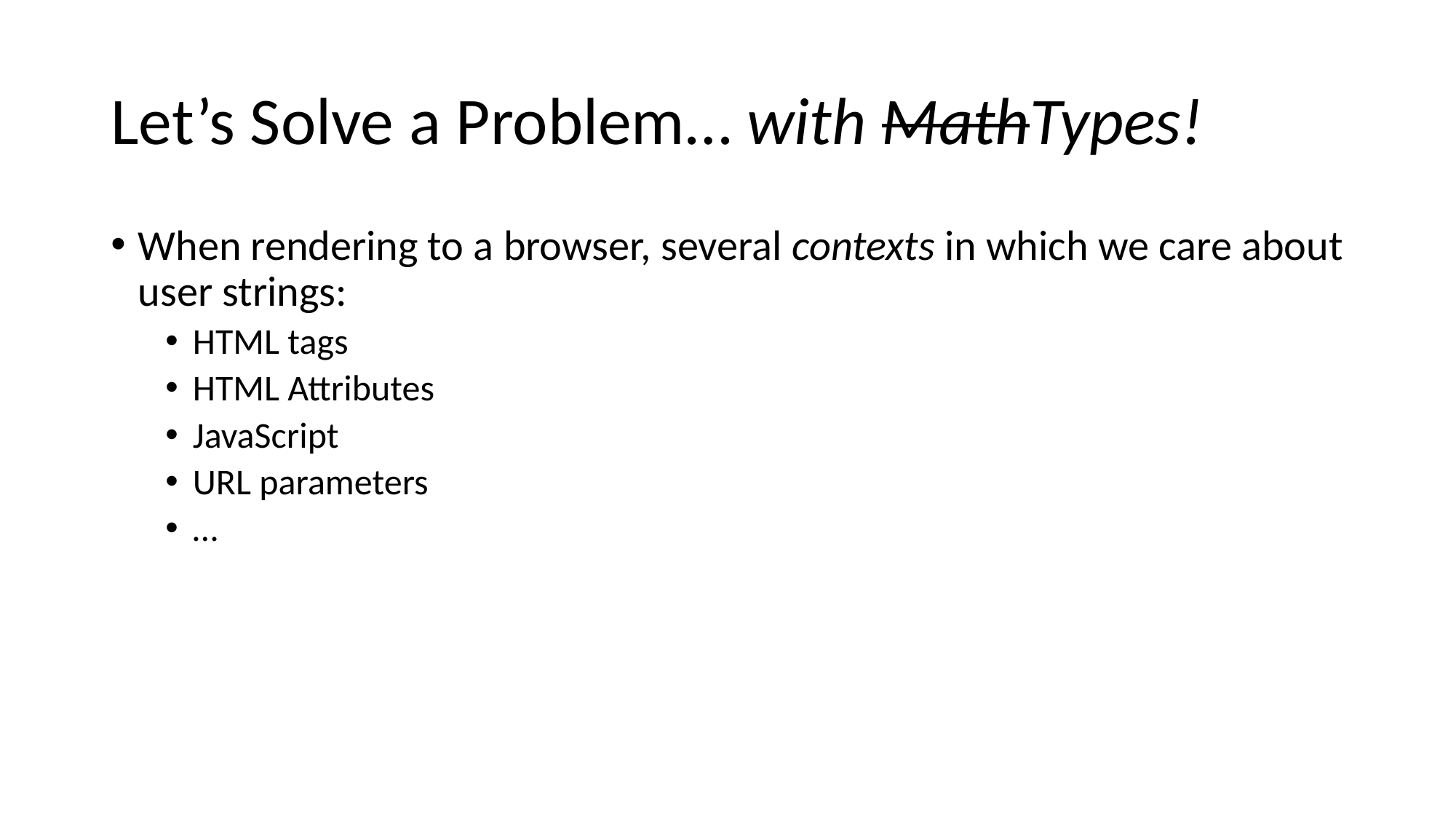

# Let’s Solve a Problem… with MathTypes!
When rendering to a browser, several contexts in which we care about user strings:
HTML tags
HTML Attributes
JavaScript
URL parameters
…